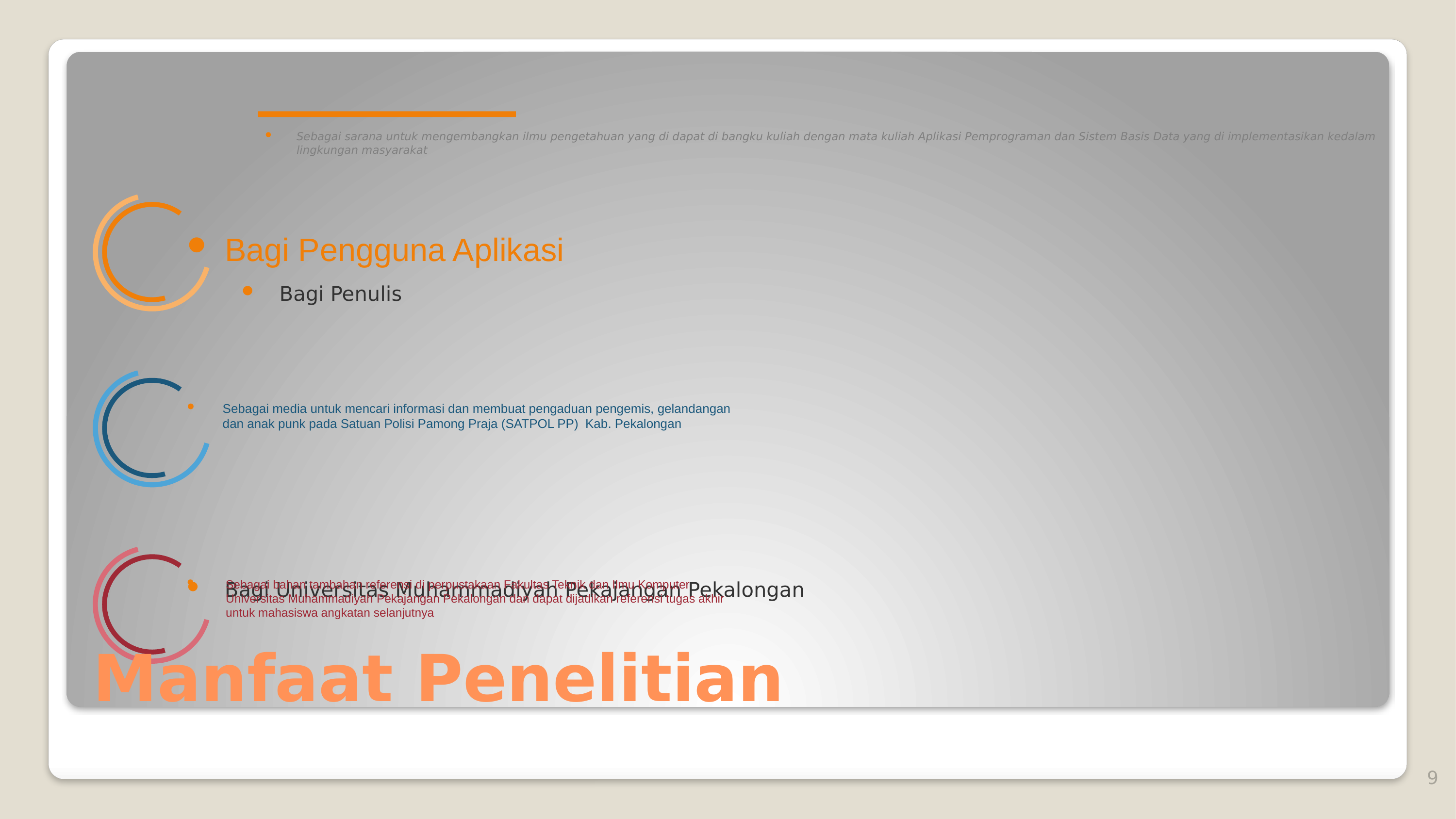

Sebagai sarana untuk mengembangkan ilmu pengetahuan yang di dapat di bangku kuliah dengan mata kuliah Aplikasi Pemprograman dan Sistem Basis Data yang di implementasikan kedalam lingkungan masyarakat
Bagi Pengguna Aplikasi
Bagi Penulis
Sebagai media untuk mencari informasi dan membuat pengaduan pengemis, gelandangan dan anak punk pada Satuan Polisi Pamong Praja (SATPOL PP)  Kab. Pekalongan

Bagi Universitas Muhammadiyah Pekajangan Pekalongan
Sebagai bahan tambahan referensi di perpustakaan Fakultas Teknik dan Ilmu Komputer Universitas Muhammadiyah Pekajangan Pekalongan dan dapat dijadikan referensi tugas akhir untuk mahasiswa angkatan selanjutnya

# Manfaat Penelitian
9